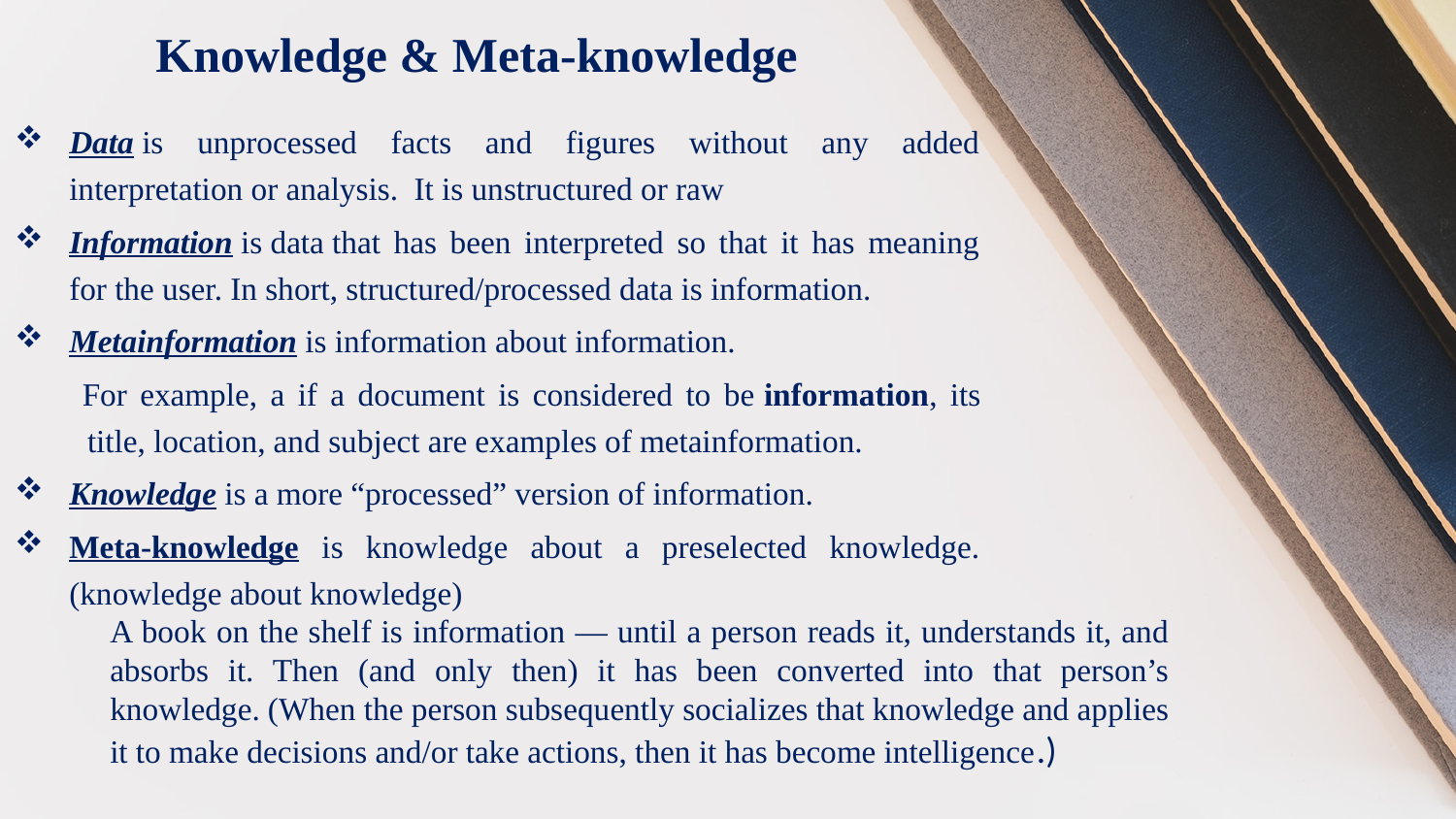

# Knowledge & Meta-knowledge

Data is unprocessed facts and figures without any added interpretation or analysis.  It is unstructured or raw
Information is data that has been interpreted so that it has meaning for the user. In short, structured/processed data is information.
Metainformation is information about information.
 For example, a if a document is considered to be information, its title, location, and subject are examples of metainformation.
Knowledge is a more “processed” version of information.
Meta-knowledge is knowledge about a preselected knowledge. (knowledge about knowledge)

A book on the shelf is information — until a person reads it, understands it, and absorbs it. Then (and only then) it has been converted into that person’s knowledge. (When the person subsequently socializes that knowledge and applies it to make decisions and/or take actions, then it has become intelligence.)